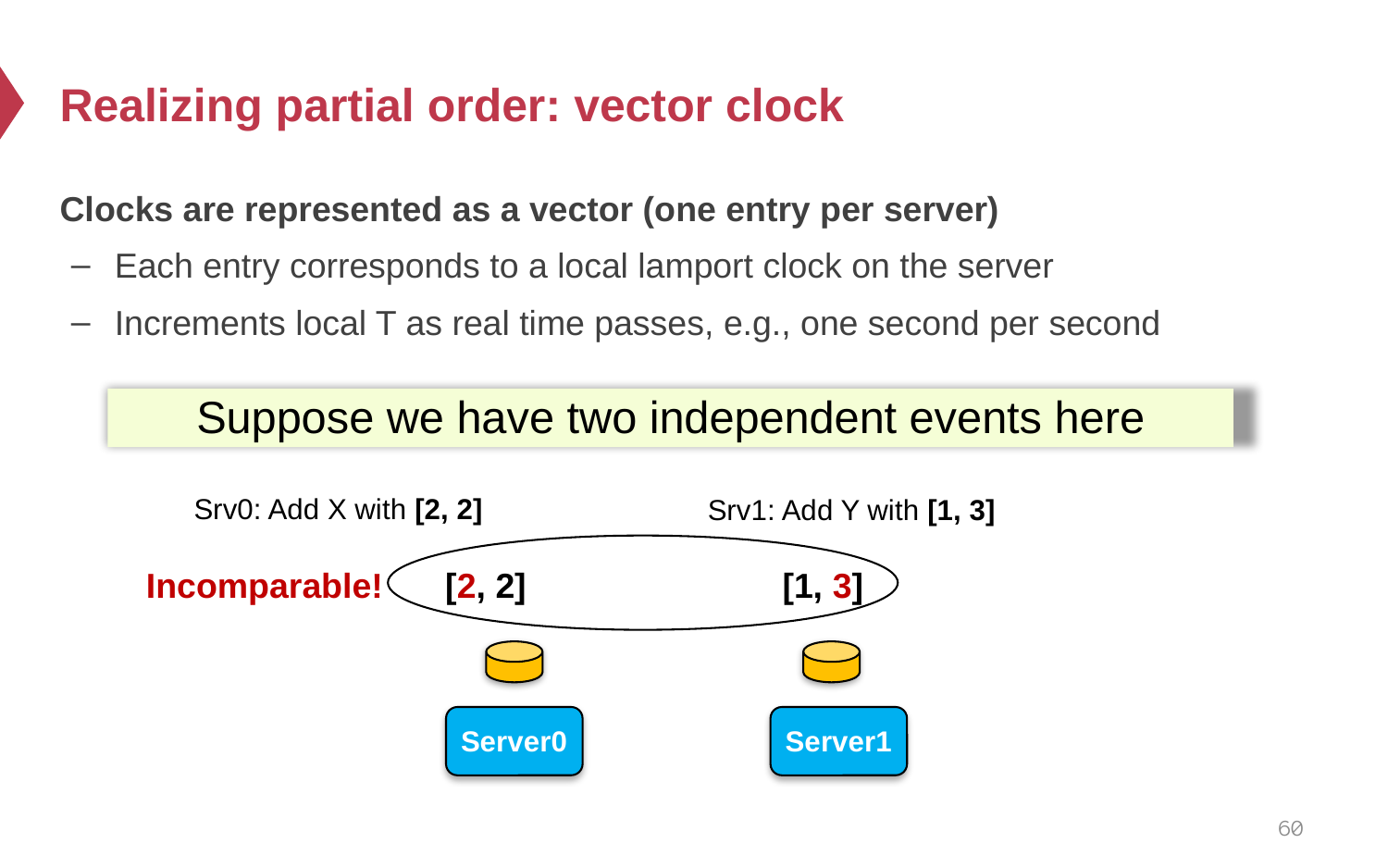

# Realizing partial order: vector clock
Clocks are represented as a vector (one entry per server)
Each entry corresponds to a local lamport clock on the server
Increments local T as real time passes, e.g., one second per second

Suppose we have two independent events here
Srv0: Add X with [2, 2]
Srv1: Add Y with [1, 3]

Incomparable!
[2, 2]
[1, 3]

Server0
Server1
60